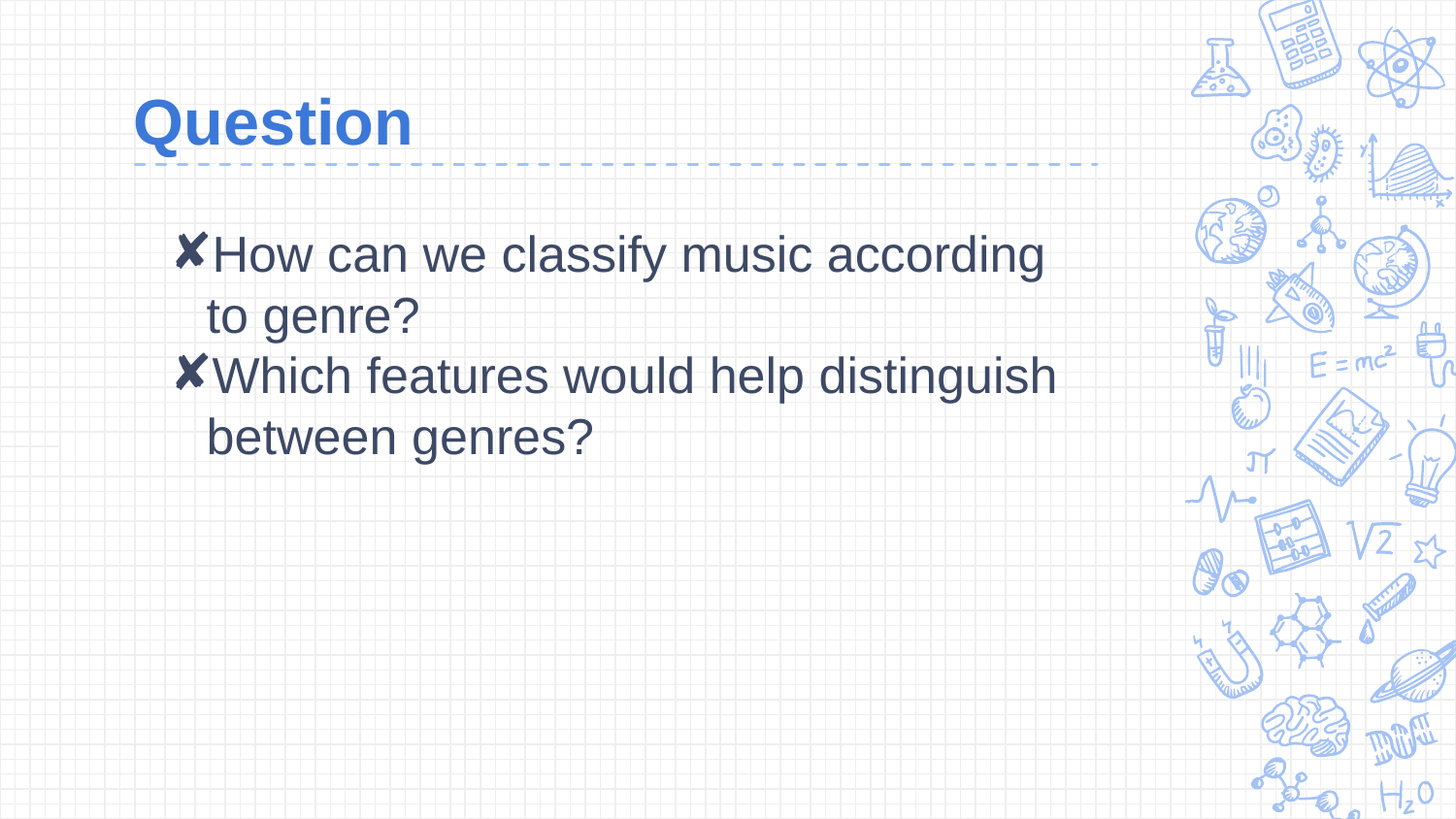

# Question
How can we classify music according to genre?
Which features would help distinguish between genres?